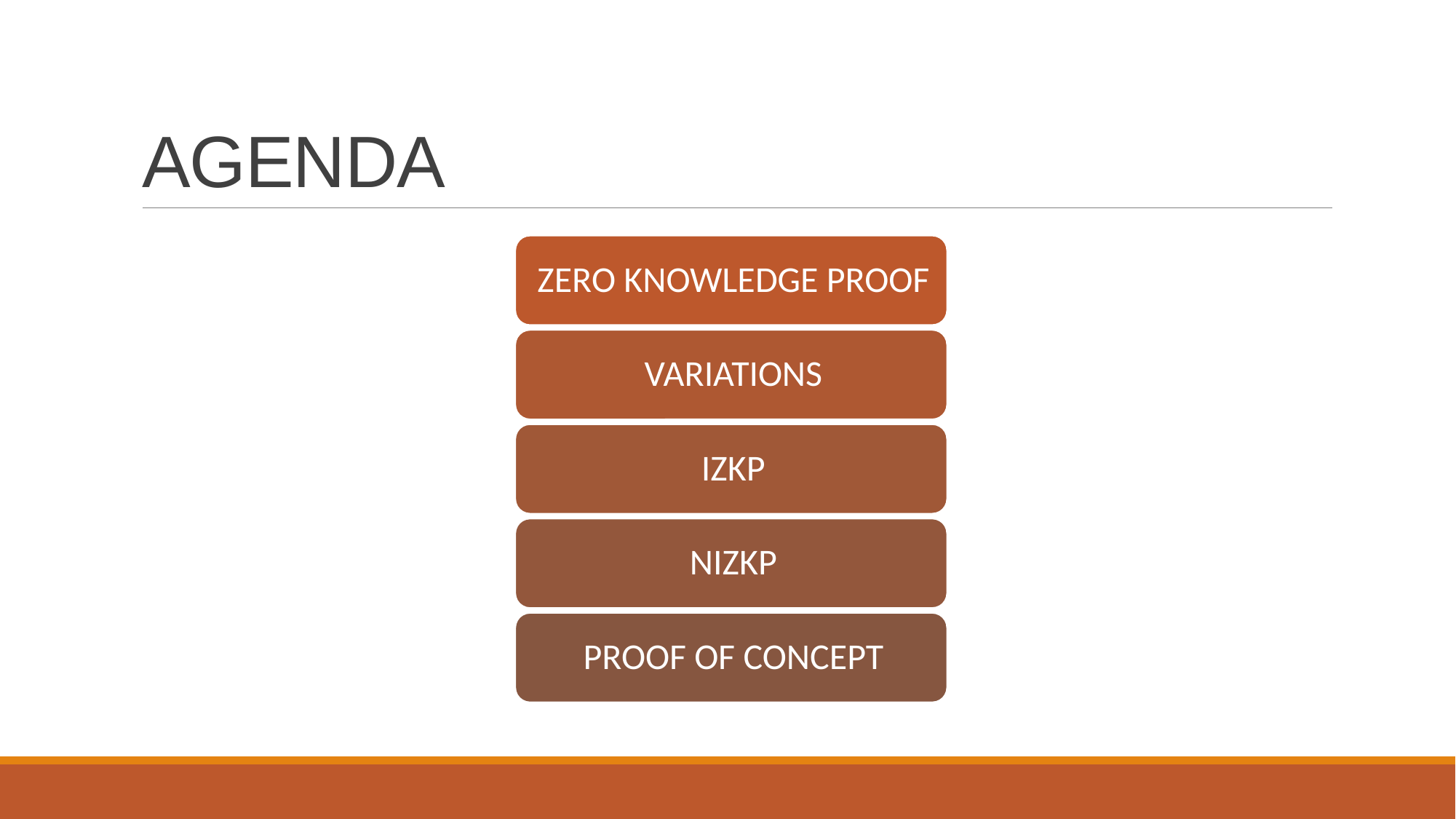

# AGENDA
ZERO KNOWLEDGE PROOF
VARIATIONS
IZKP
NIZKP
PROOF OF CONCEPT